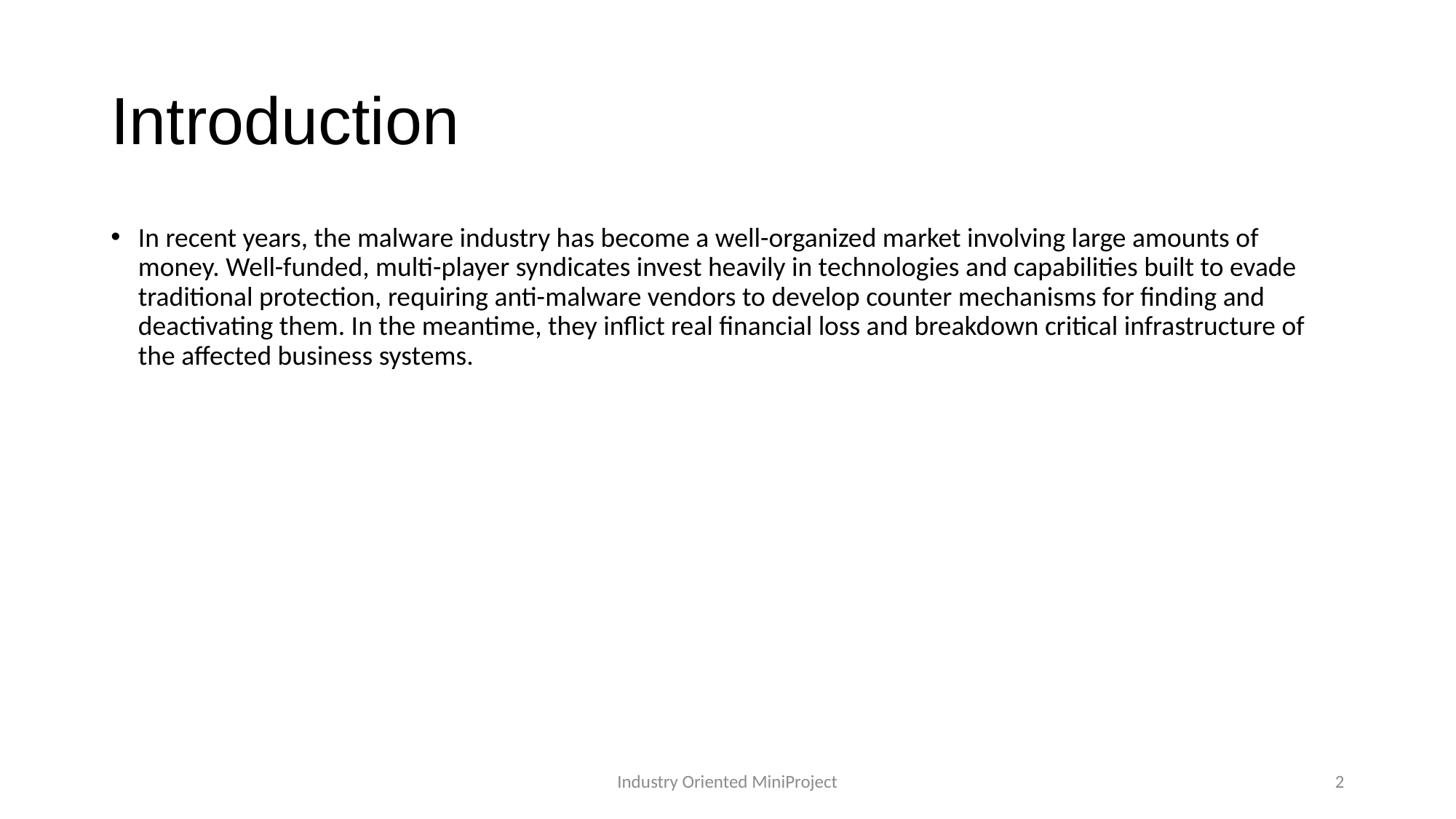

# Introduction
In recent years, the malware industry has become a well-organized market involving large amounts of money. Well-funded, multi-player syndicates invest heavily in technologies and capabilities built to evade traditional protection, requiring anti-malware vendors to develop counter mechanisms for finding and deactivating them. In the meantime, they inflict real financial loss and breakdown critical infrastructure of the affected business systems.

Industry Oriented MiniProject
2